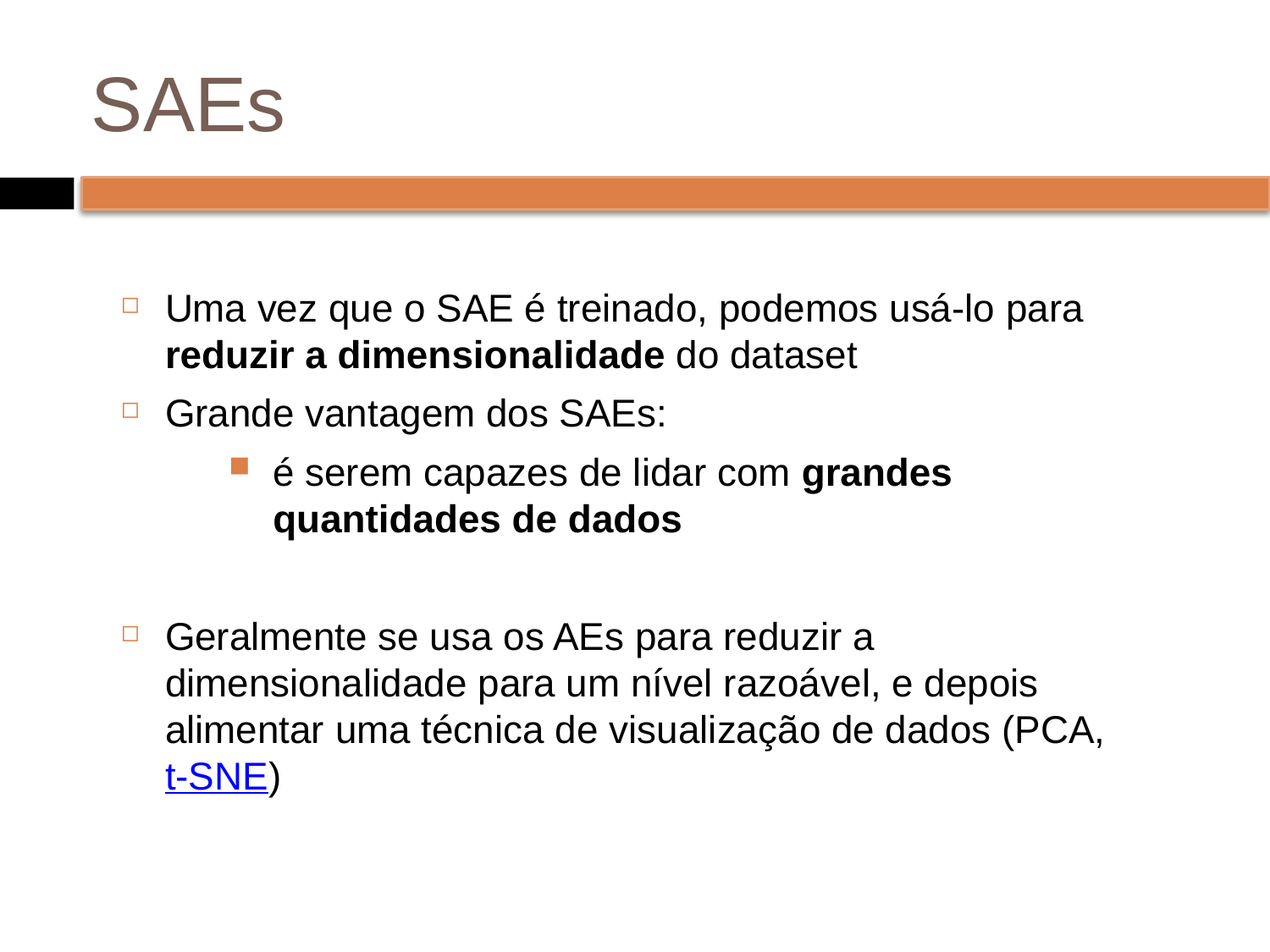

# SAEs

Uma vez que o SAE é treinado, podemos usá-lo para reduzir a dimensionalidade do dataset
Grande vantagem dos SAEs:
é serem capazes de lidar com grandes quantidades de dados

Geralmente se usa os AEs para reduzir a dimensionalidade para um nível razoável, e depois alimentar uma técnica de visualização de dados (PCA, t-SNE)
32